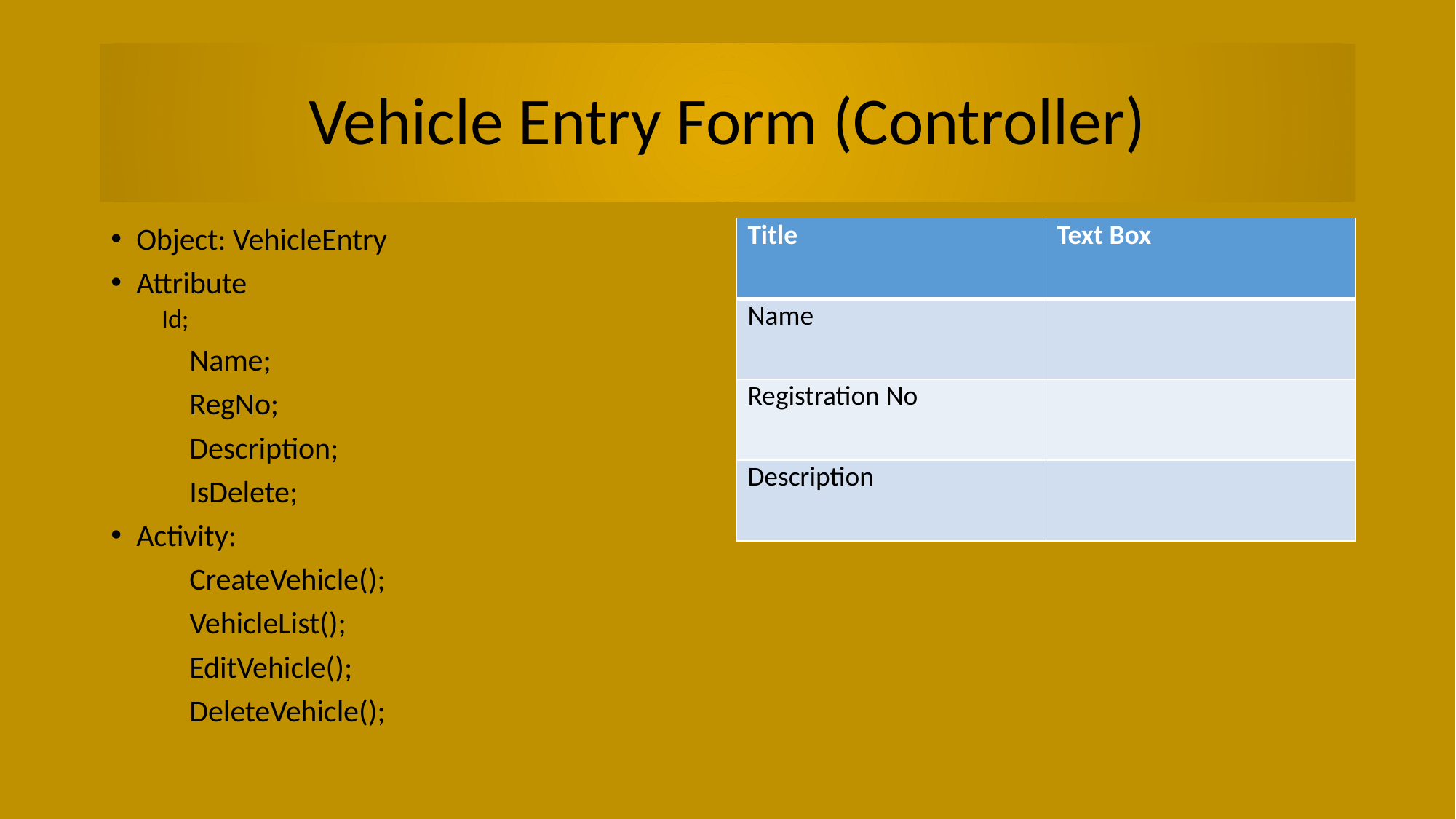

# Vehicle Entry Form (Controller)
Object: VehicleEntry
Attribute
	Id;
	Name;
	RegNo;
	Description;
	IsDelete;
Activity:
	CreateVehicle();
	VehicleList();
	EditVehicle();
	DeleteVehicle();

| Title | Text Box |
| --- | --- |
| Name |  |
| Registration No |  |
| Description |  |